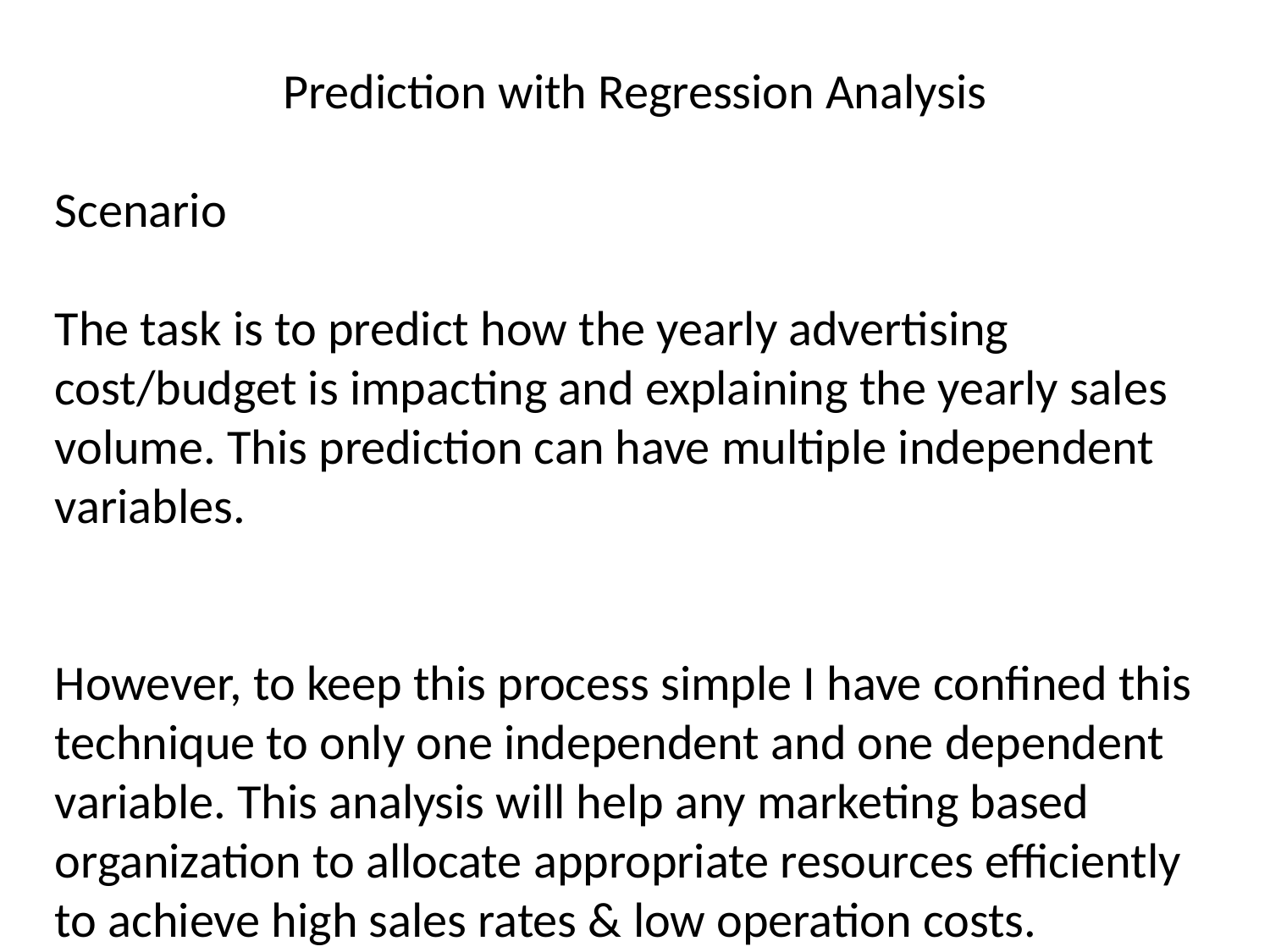

Prediction with Regression Analysis

Scenario

The task is to predict how the yearly advertising cost/budget is impacting and explaining the yearly sales volume. This prediction can have multiple independent variables.

However, to keep this process simple I have confined this technique to only one independent and one dependent variable. This analysis will help any marketing based organization to allocate appropriate resources efficiently to achieve high sales rates & low operation costs.